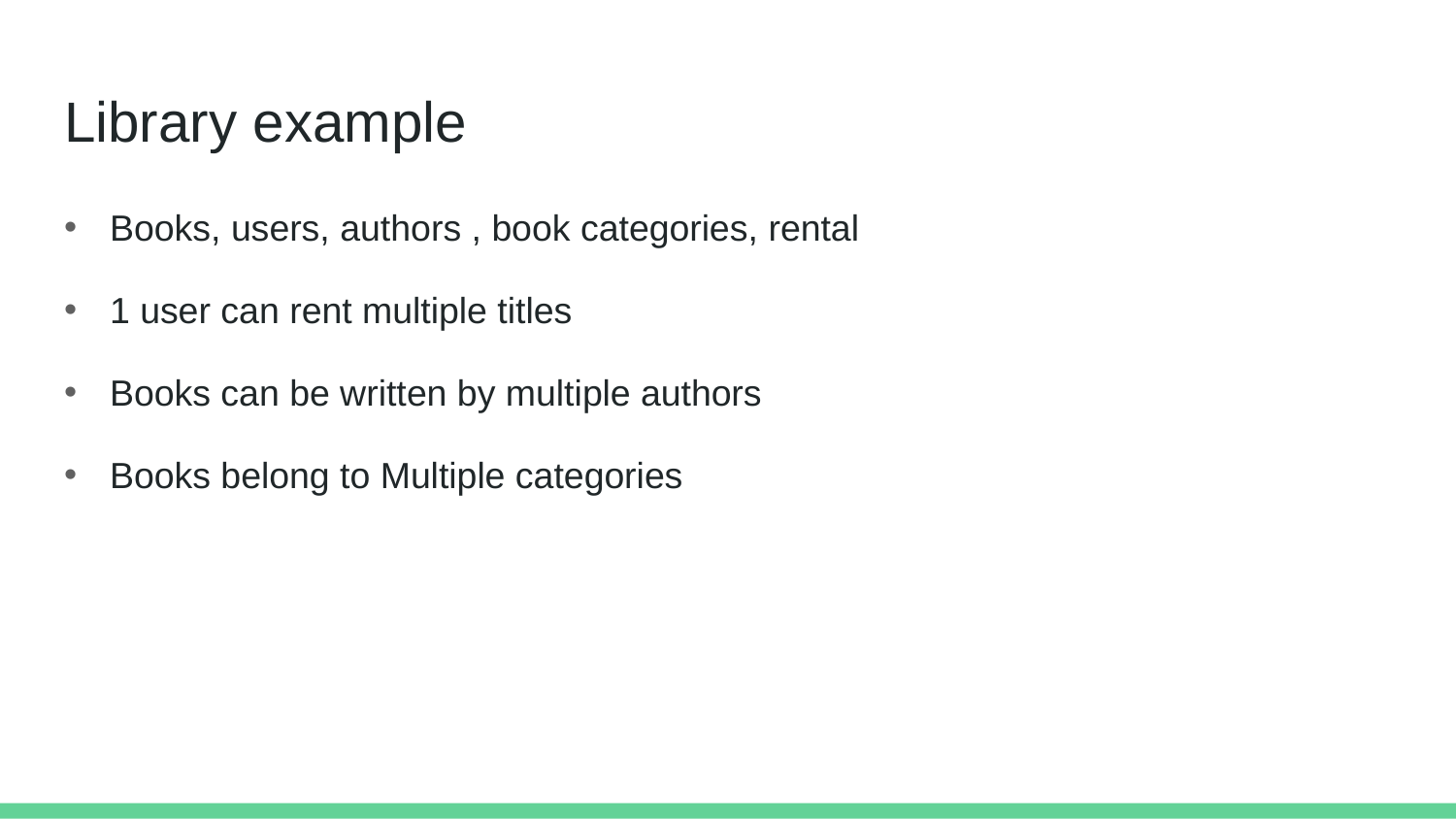

# Library example
Books, users, authors , book categories, rental
1 user can rent multiple titles
Books can be written by multiple authors
Books belong to Multiple categories